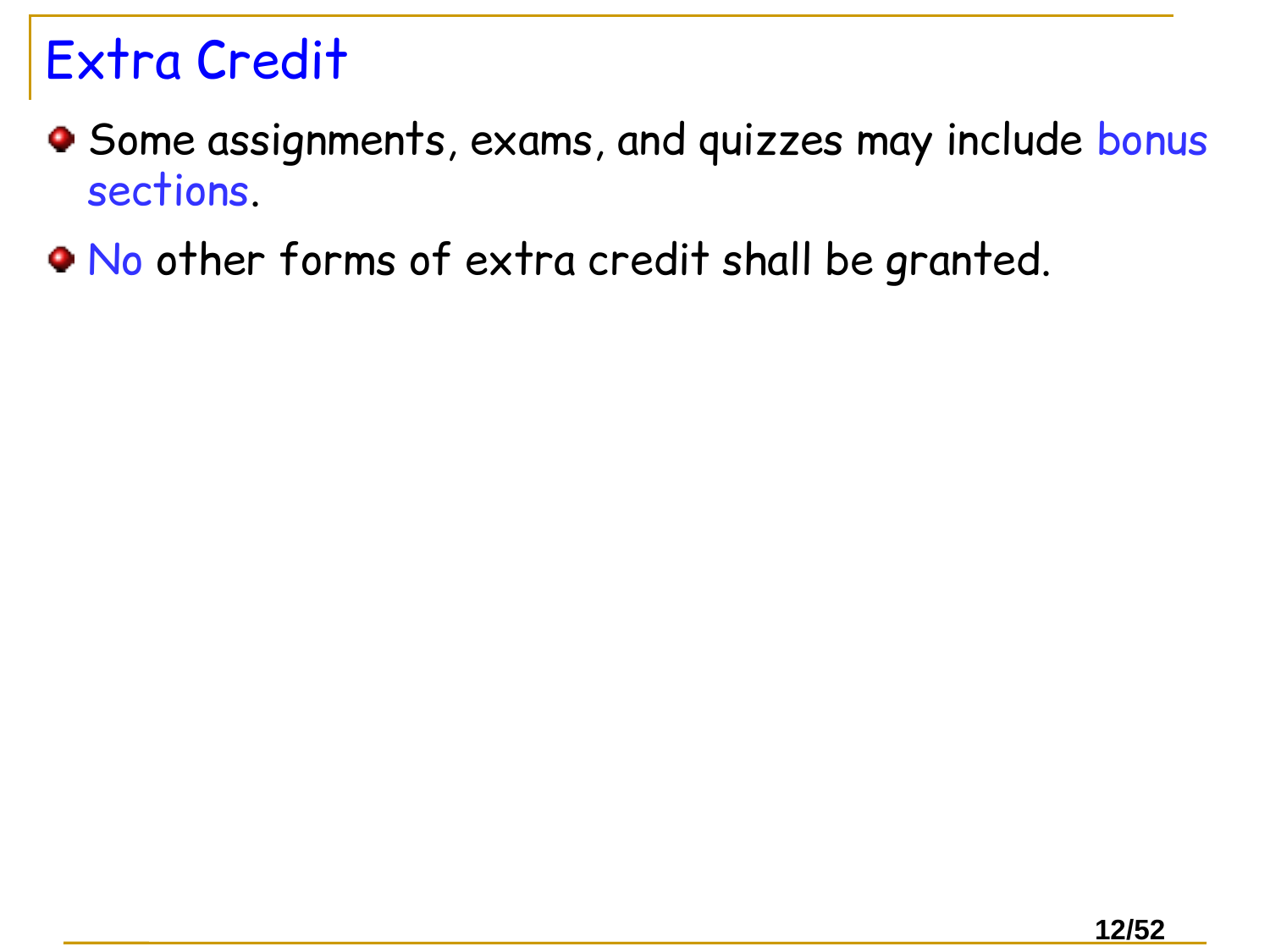

# Extra Credit
Some assignments, exams, and quizzes may include bonus sections.

No other forms of extra credit shall be granted.